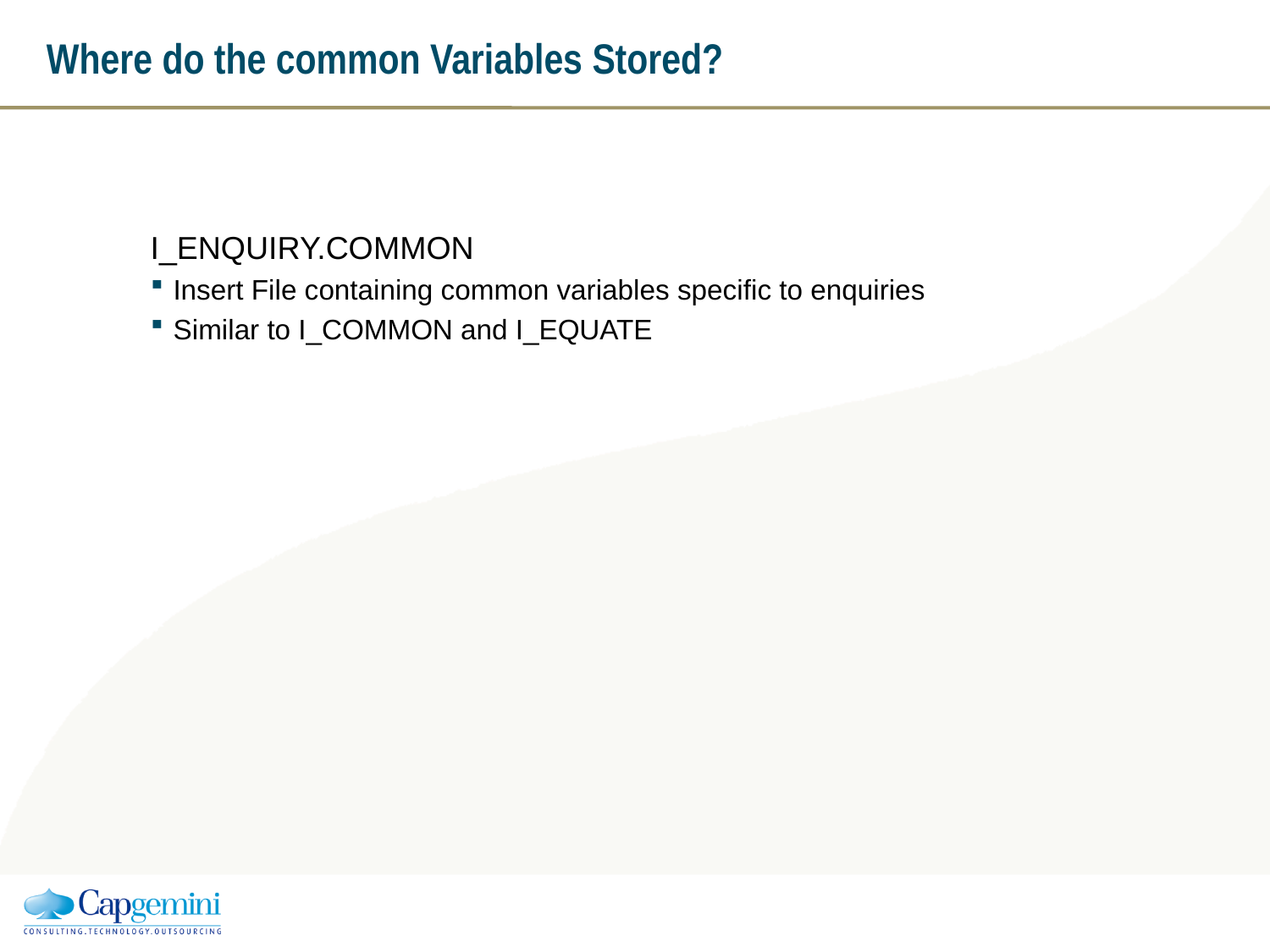

# Where do the common Variables Stored?
I_ENQUIRY.COMMON
Insert File containing common variables specific to enquiries
Similar to I_COMMON and I_EQUATE